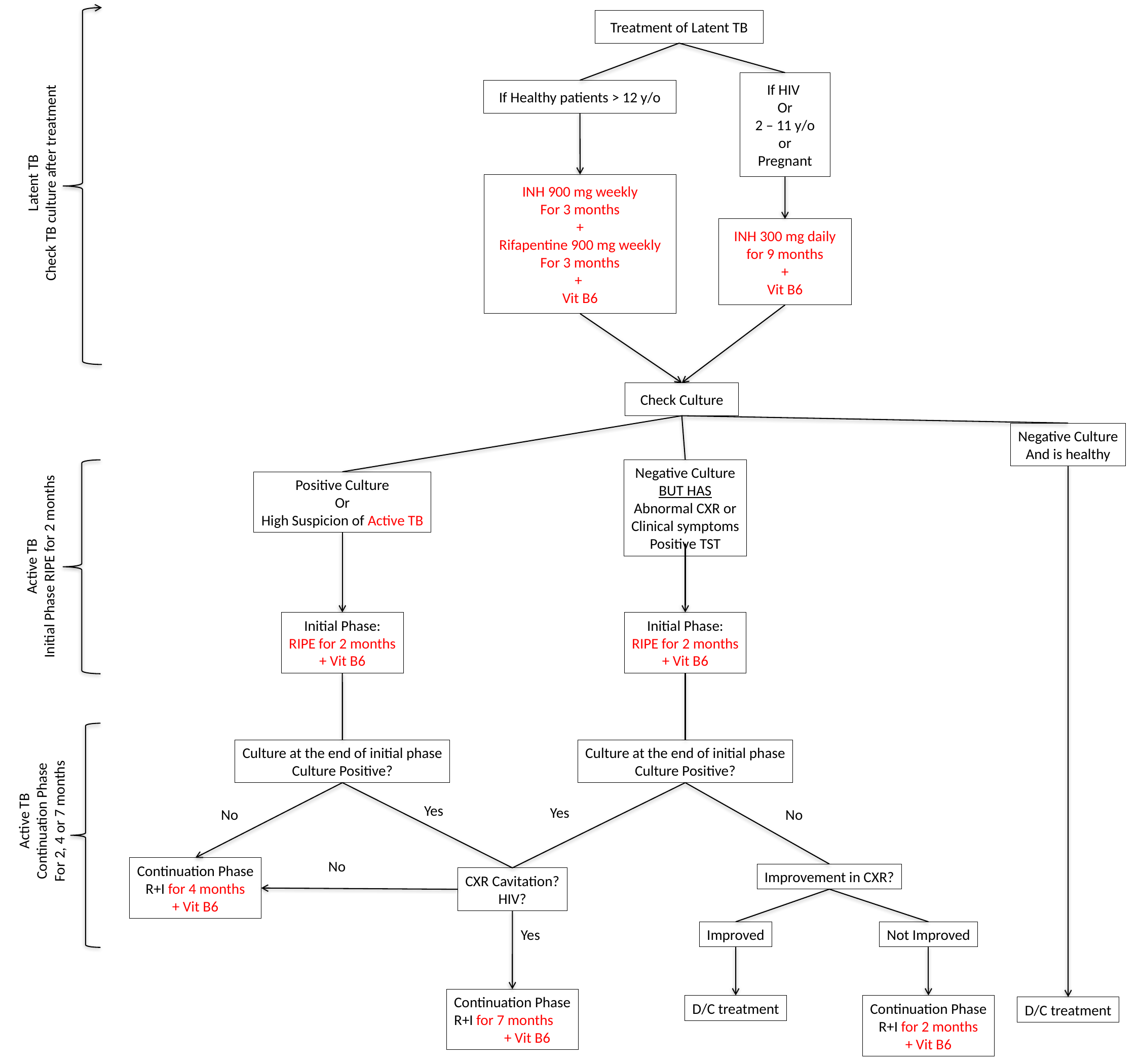

Treatment of Latent TB
If HIV
Or
2 – 11 y/o
or
Pregnant
If Healthy patients > 12 y/o
Latent TB
Check TB culture after treatment
INH 900 mg weekly
For 3 months
+
Rifapentine 900 mg weekly
For 3 months
+
Vit B6
INH 300 mg daily
for 9 months
+
Vit B6
Check Culture
Negative Culture
And is healthy

Negative Culture
BUT HAS
Abnormal CXR or
Clinical symptoms
Positive TST
Positive Culture
Or
High Suspicion of Active TB
Active TB
Initial Phase RIPE for 2 months
Initial Phase:
RIPE for 2 months
+ Vit B6
Initial Phase:
RIPE for 2 months
+ Vit B6

Culture at the end of initial phase
Culture Positive?
Culture at the end of initial phase
Culture Positive?
Active TB
Continuation Phase
For 2, 4 or 7 months
Yes
Yes
No
No
No
Continuation Phase
R+I for 4 months
+ Vit B6
Improvement in CXR?
CXR Cavitation?
HIV?
Yes
Improved
Not Improved
Continuation Phase
R+I for 7 months
         + Vit B6
Continuation Phase
R+I for 2 months
+ Vit B6
D/C treatment
D/C treatment